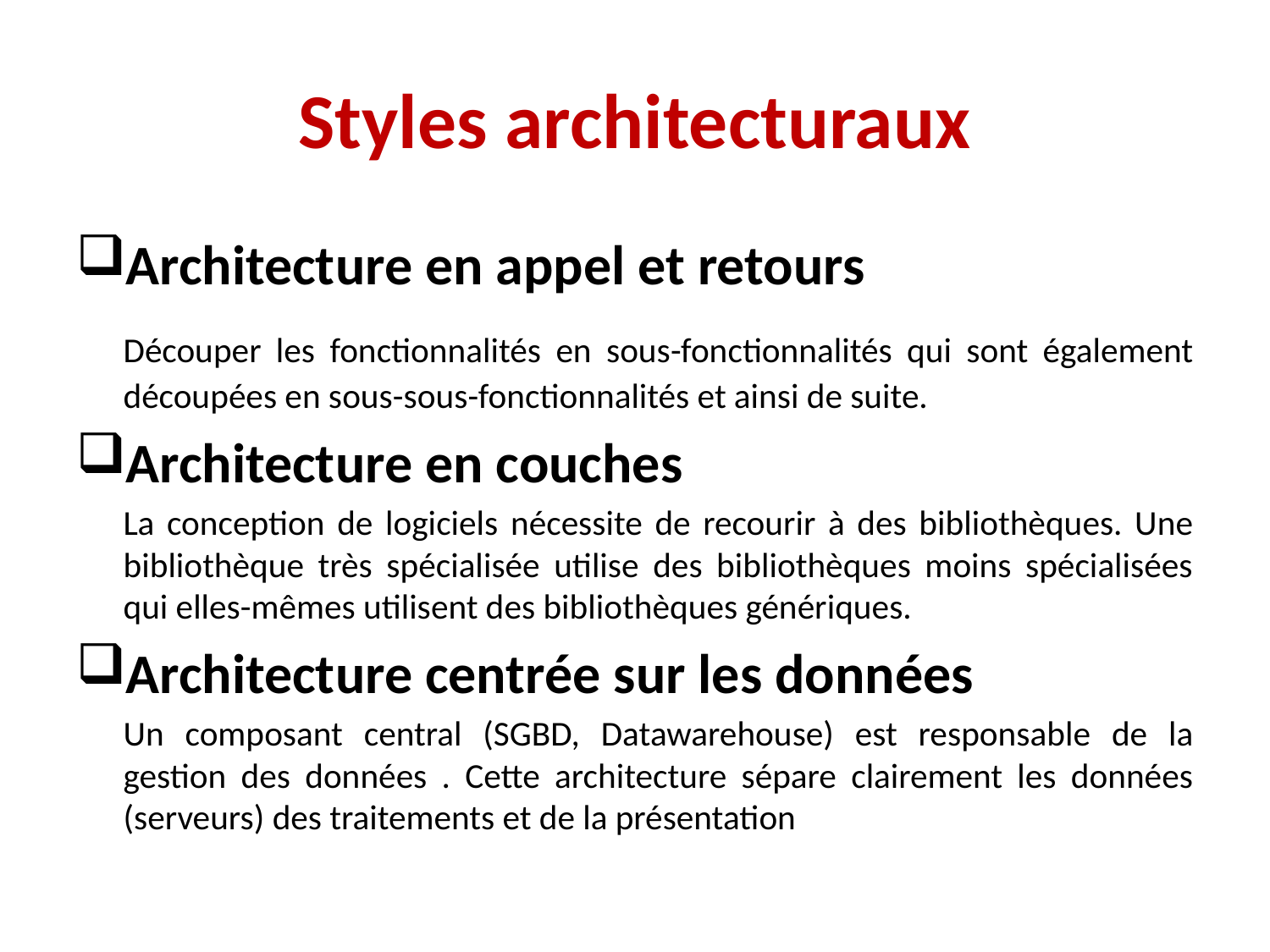

# Styles architecturaux
Architecture en appel et retours
	Découper les fonctionnalités en sous-fonctionnalités qui sont également découpées en sous-sous-fonctionnalités et ainsi de suite.
Architecture en couches
	La conception de logiciels nécessite de recourir à des bibliothèques. Une bibliothèque très spécialisée utilise des bibliothèques moins spécialisées qui elles-mêmes utilisent des bibliothèques génériques.
Architecture centrée sur les données
	Un composant central (SGBD, Datawarehouse) est responsable de la gestion des données . Cette architecture sépare clairement les données (serveurs) des traitements et de la présentation